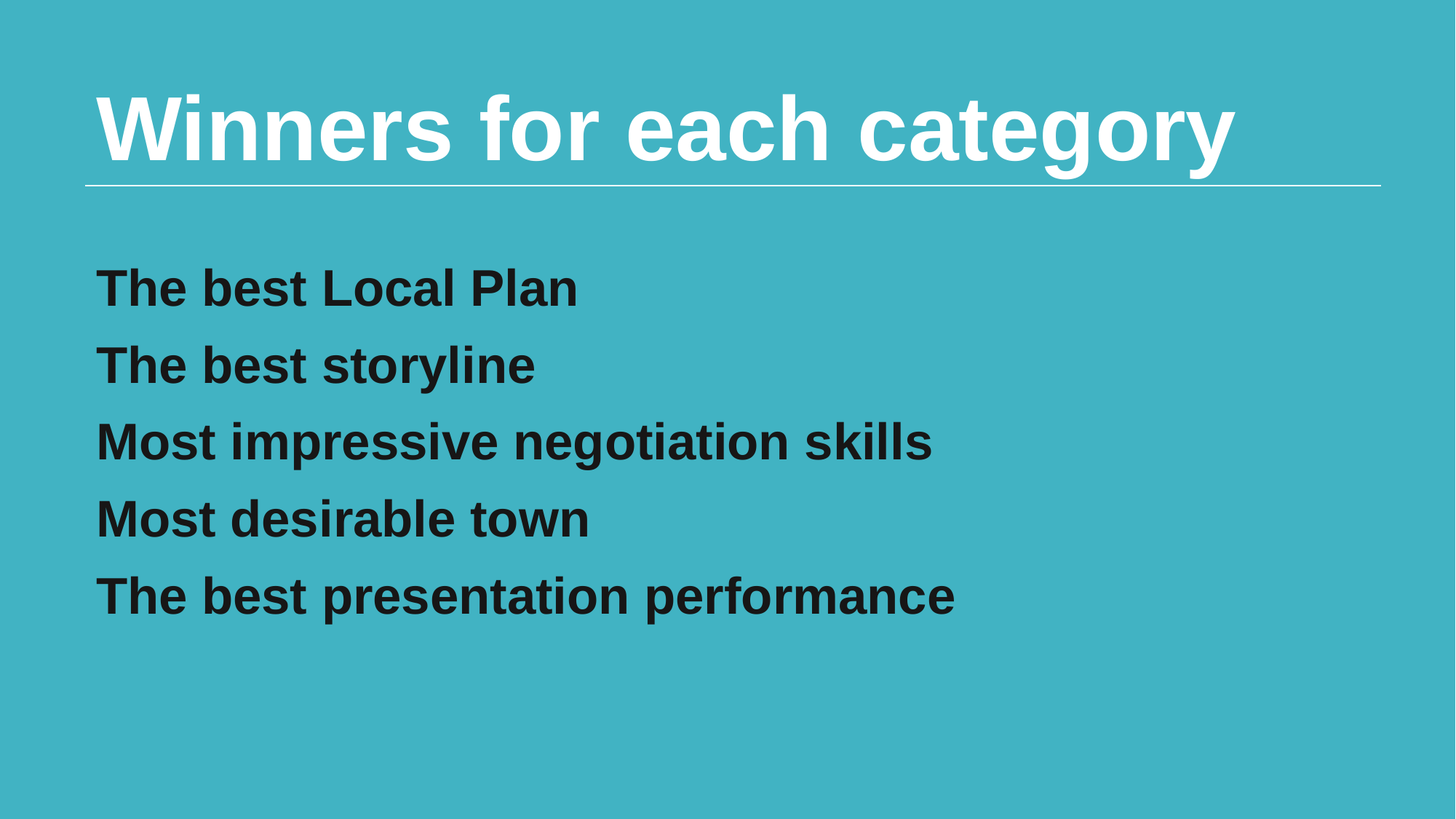

# Winners for each category
The best Local Plan
The best storyline
Most impressive negotiation skills
Most desirable town
The best presentation performance